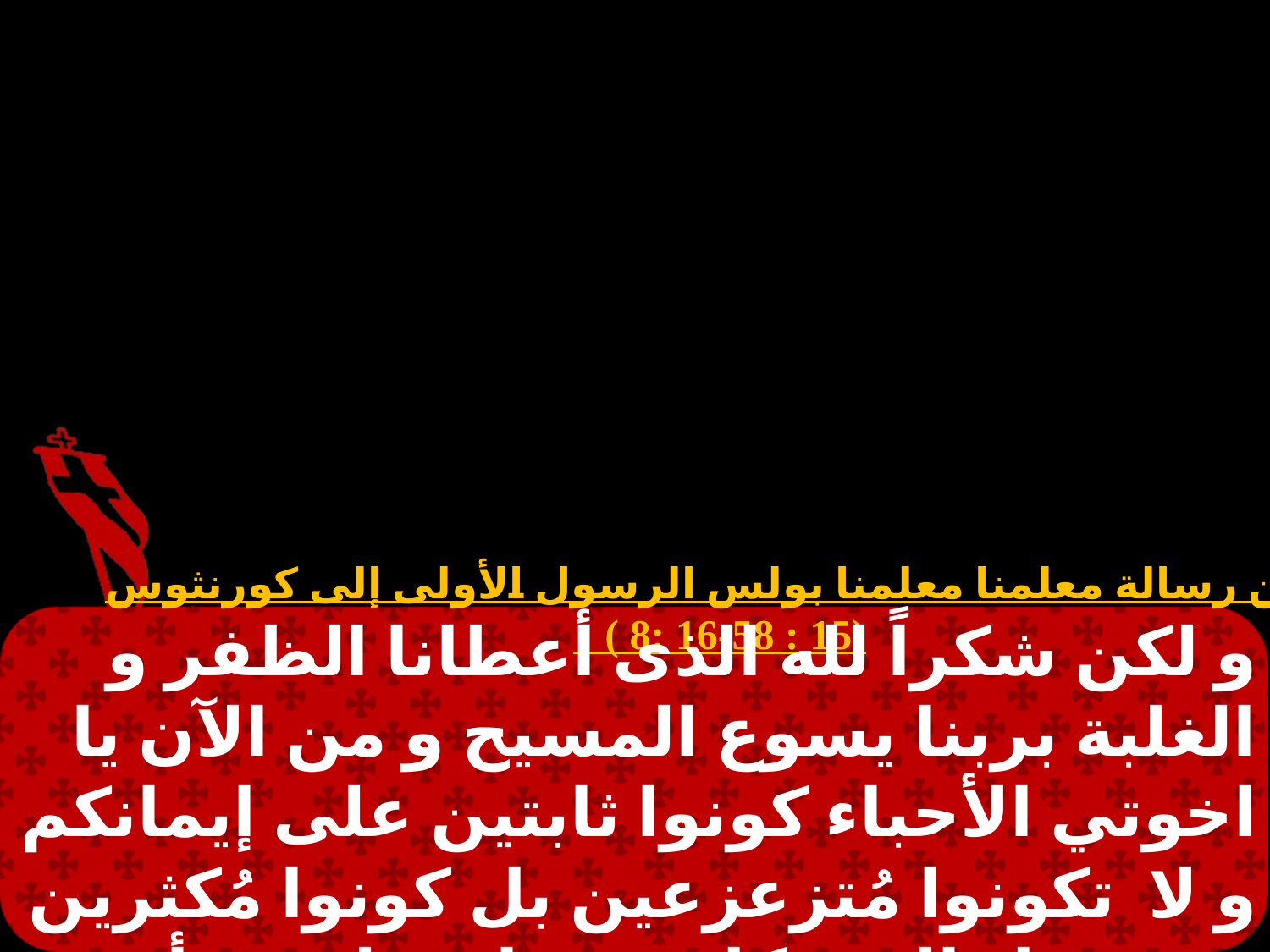

# الأحد السادس
  من رسالة معلمنا معلمنا بولس الرسول الأولى إلى كورنثوس (15 : 58-16 :8 )
و لكن شكراً لله الذى أعطانا الظفر و الغلبة بربنا يسوع المسيح و من الآن يا اخوتي الأحباء كونوا ثابتين على إيمانكم و لا  تكونوا مُتزعزعين بل كونوا مُكثرين في عمل الرب كل حين إذ تعلمون أن تعبكم للرب ليس بباطل .